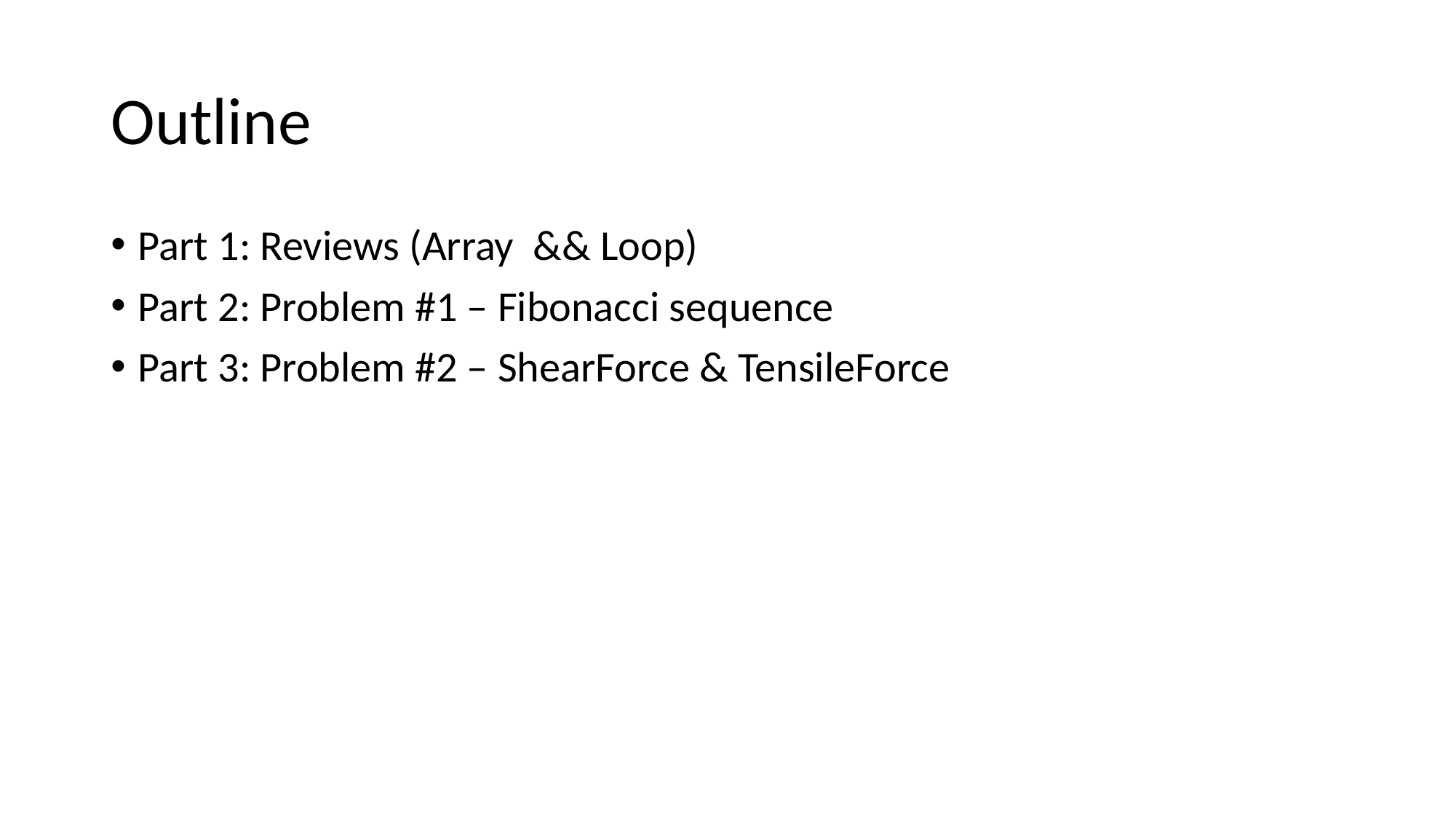

# Outline
Part 1: Reviews (Array  && Loop)
Part 2: Problem #1 – Fibonacci sequence
Part 3: Problem #2 – ShearForce & TensileForce